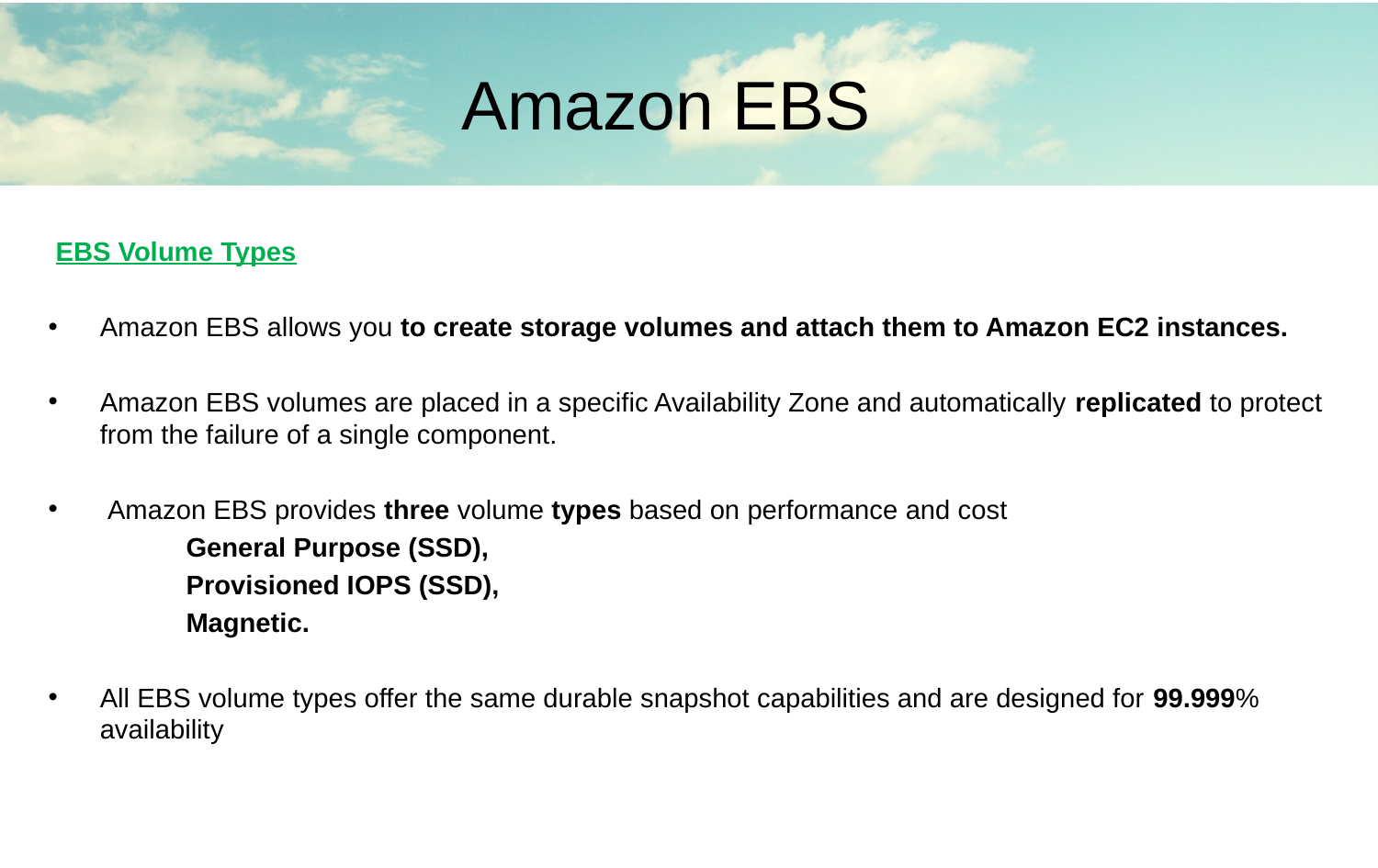

Amazon EBS
 EBS Volume Types

Amazon EBS allows you to create storage volumes and attach them to Amazon EC2 instances.

Amazon EBS volumes are placed in a specific Availability Zone and automatically replicated to protect from the failure of a single component.

 Amazon EBS provides three volume types based on performance and cost
	General Purpose (SSD),
	Provisioned IOPS (SSD),
	Magnetic.

All EBS volume types offer the same durable snapshot capabilities and are designed for 99.999% availability

#